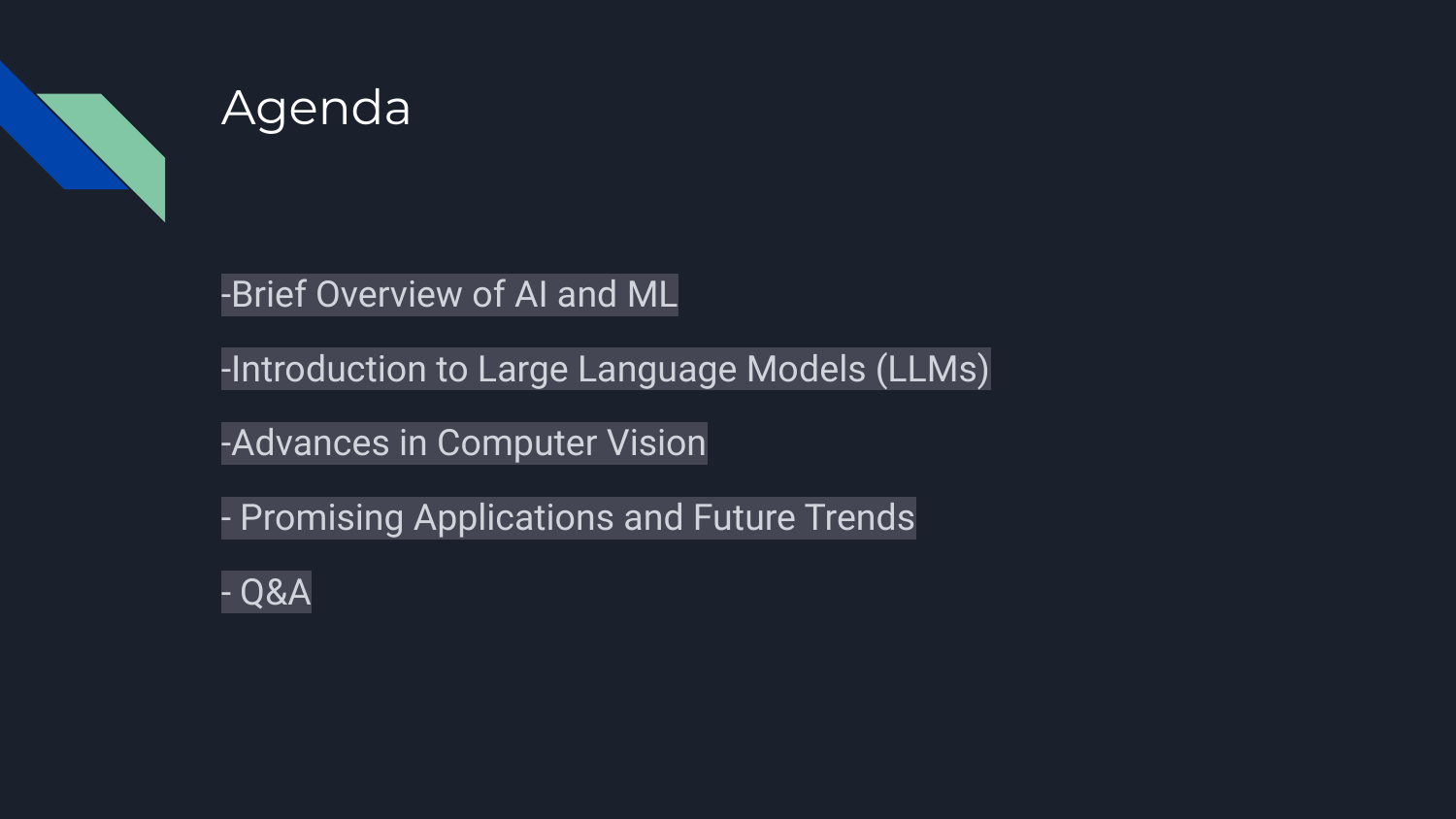

# Agenda
-Brief Overview of AI and ML
-Introduction to Large Language Models (LLMs)
-Advances in Computer Vision
- Promising Applications and Future Trends
- Q&A